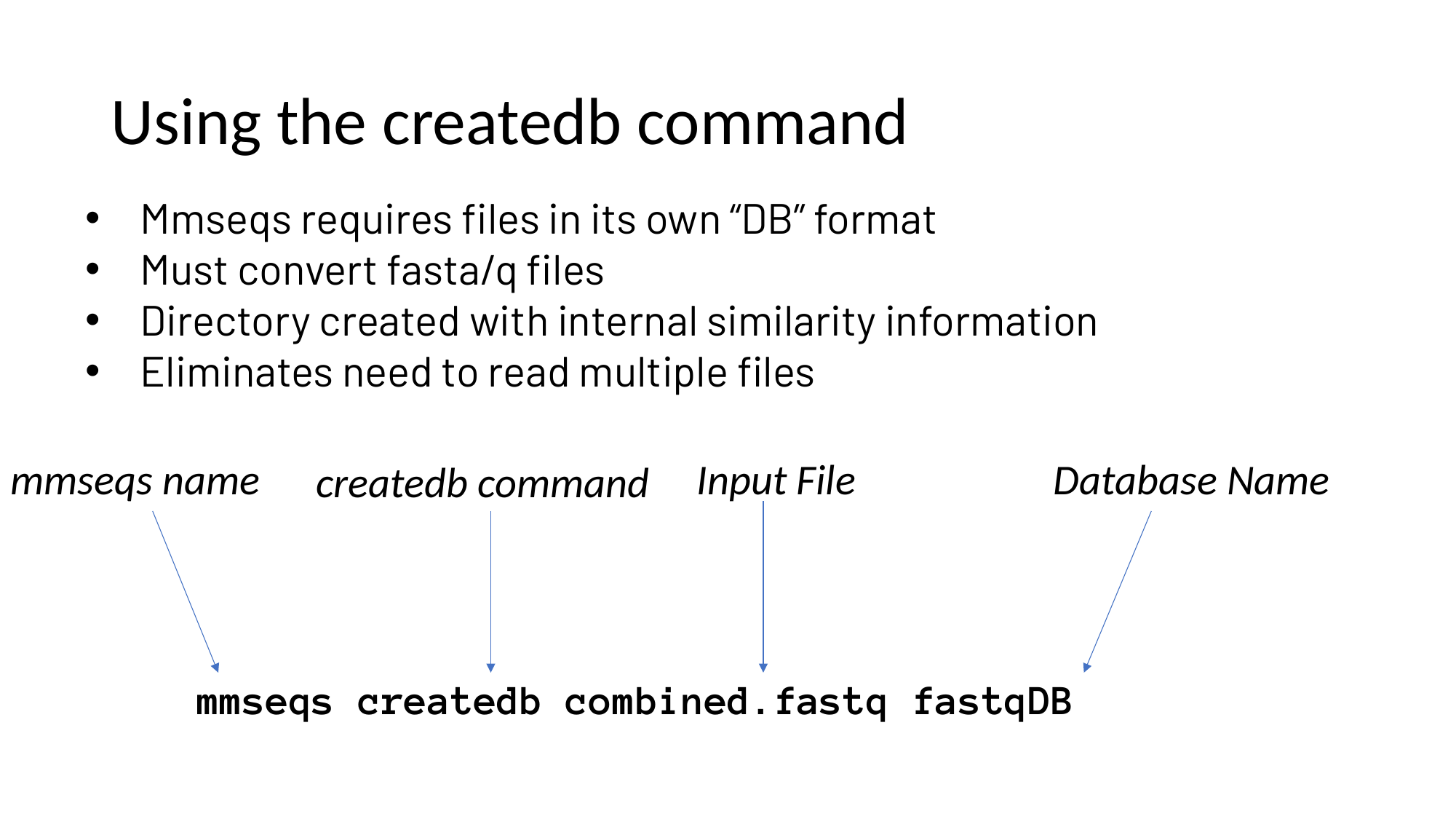

# Using the createdb command
Mmseqs requires files in its own “DB” format
Must convert fasta/q files
Directory created with internal similarity information
Eliminates need to read multiple files
mmseqs name
Input File
Database Name
createdb command
mmseqs createdb combined.fastq fastqDB